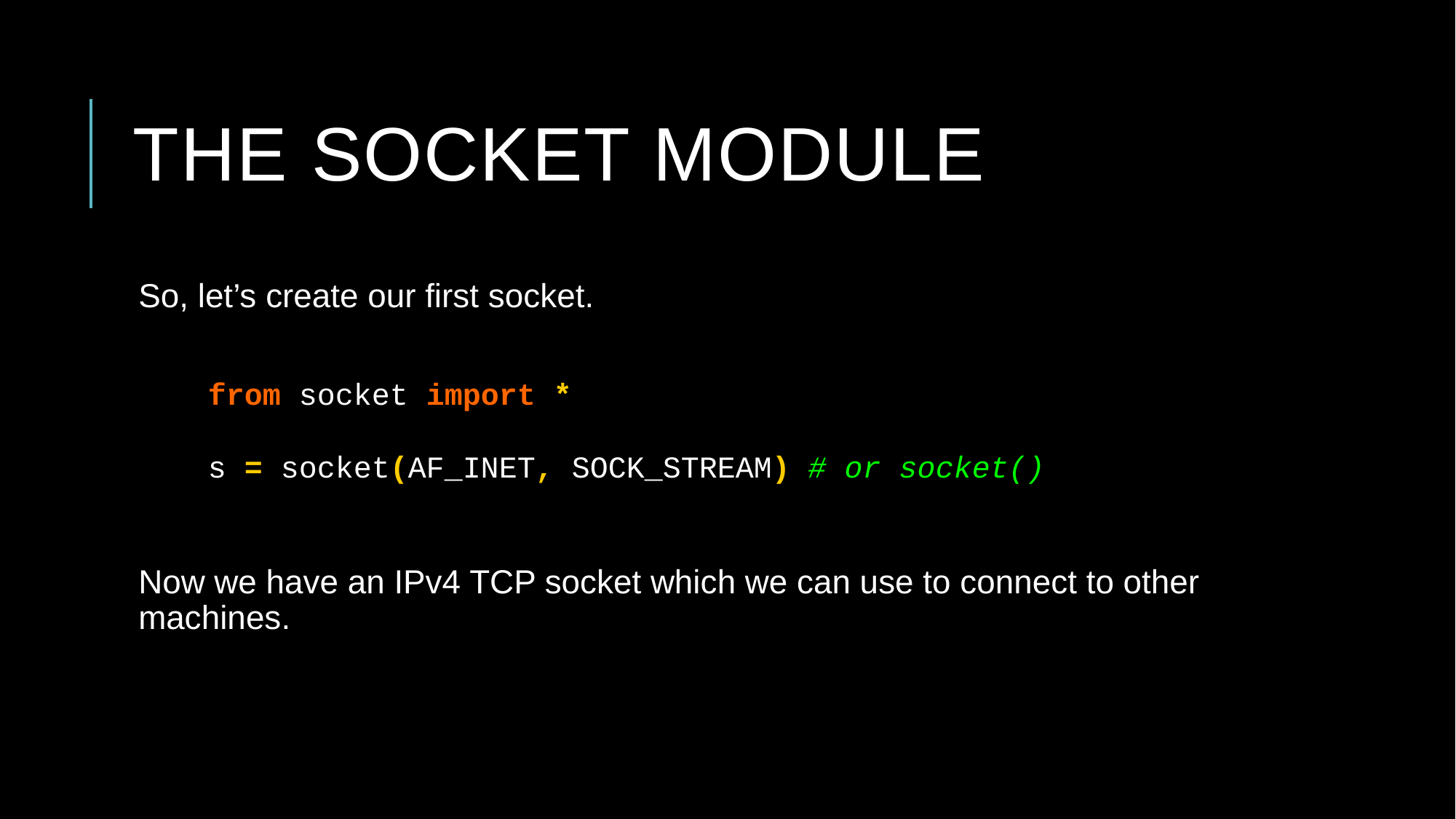

# The socket module
So, let’s create our first socket.

Now we have an IPv4 TCP socket which we can use to connect to other machines.
from socket import *
s = socket(AF_INET, SOCK_STREAM) # or socket()